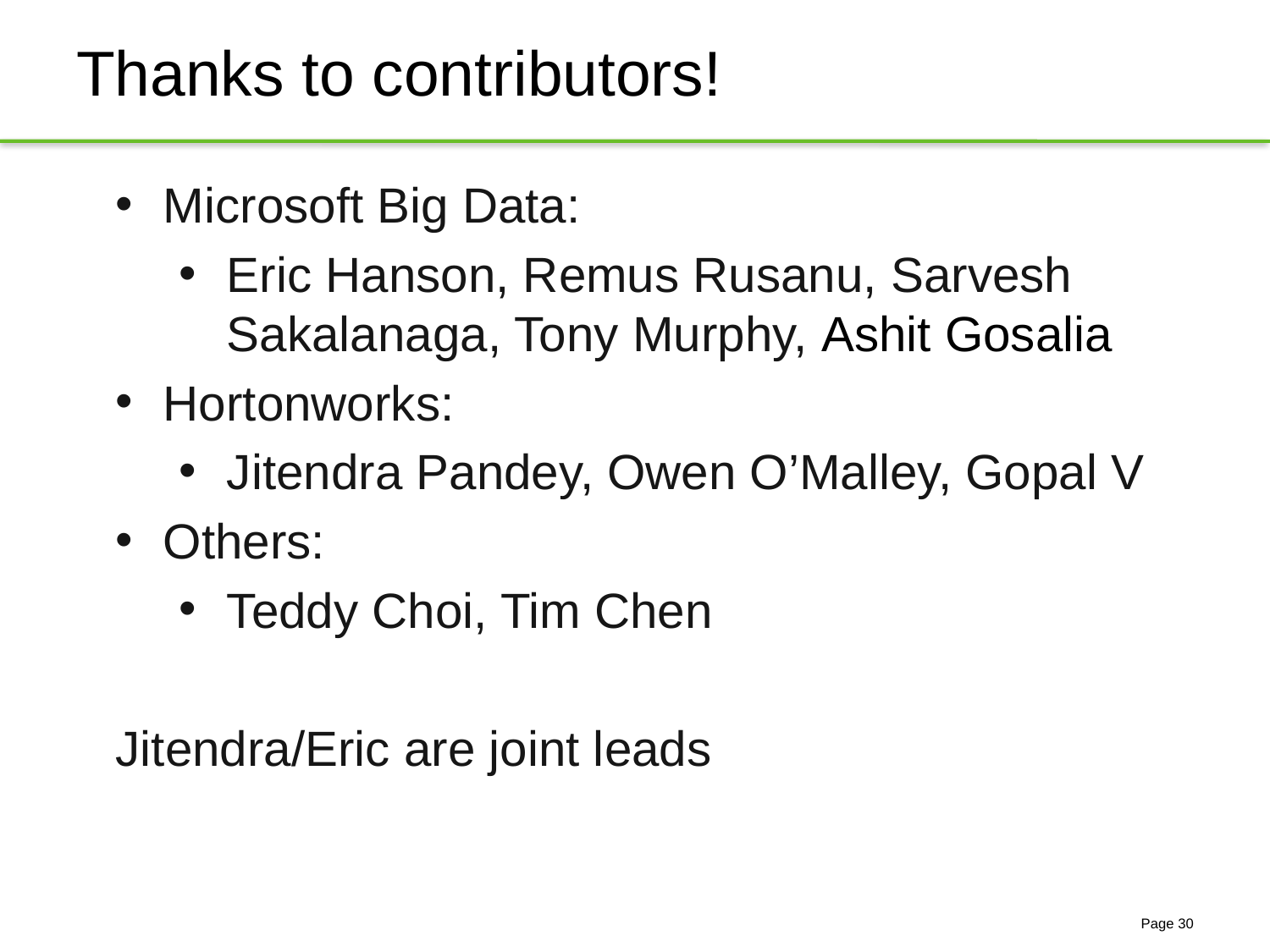

# Thanks to contributors!
Microsoft Big Data:
Eric Hanson, Remus Rusanu, Sarvesh Sakalanaga, Tony Murphy, Ashit Gosalia
Hortonworks:
Jitendra Pandey, Owen O’Malley, Gopal V
Others:
Teddy Choi, Tim Chen

Jitendra/Eric are joint leads
Page 30